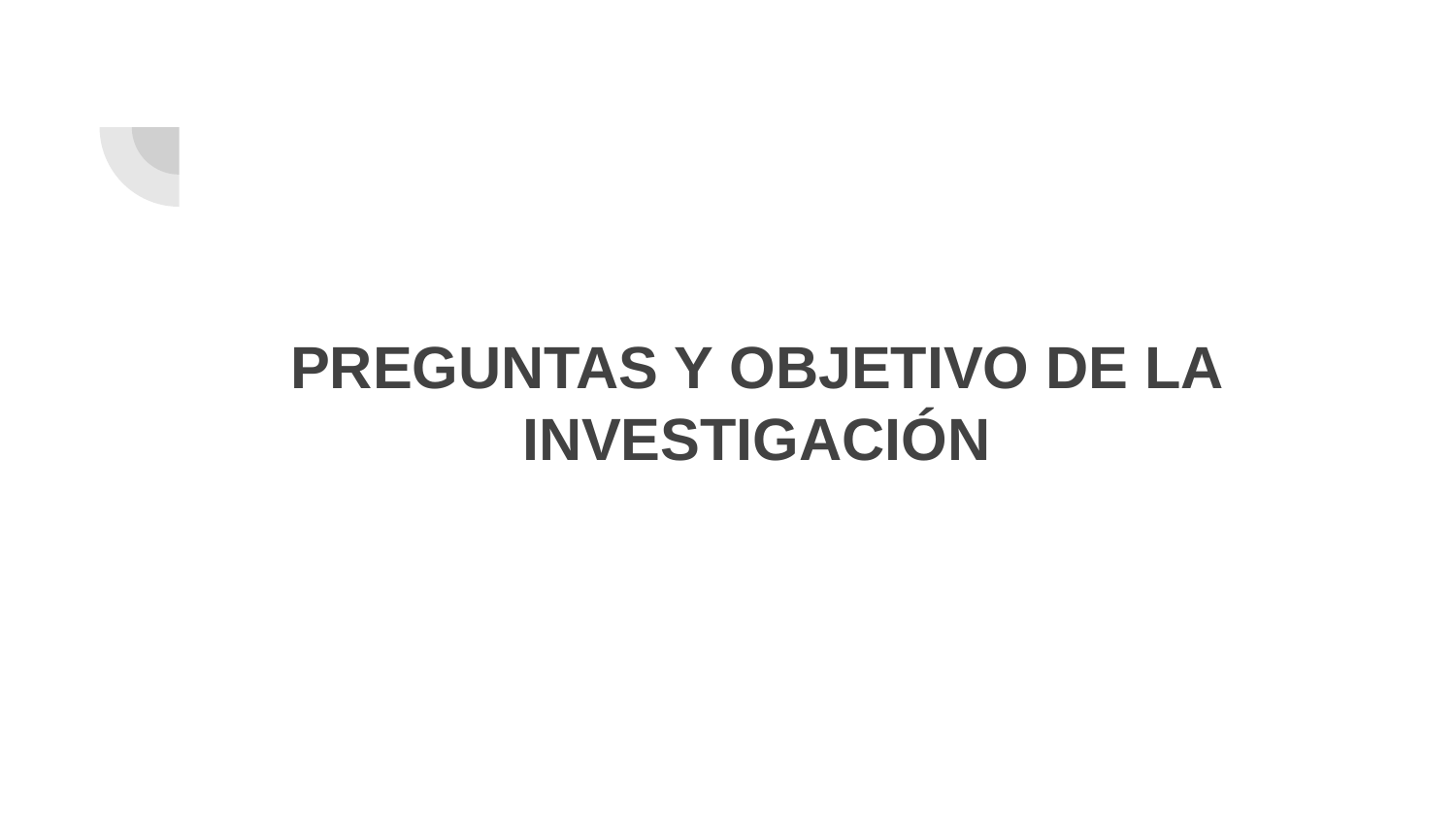

# PREGUNTAS Y OBJETIVO DE LA INVESTIGACIÓN